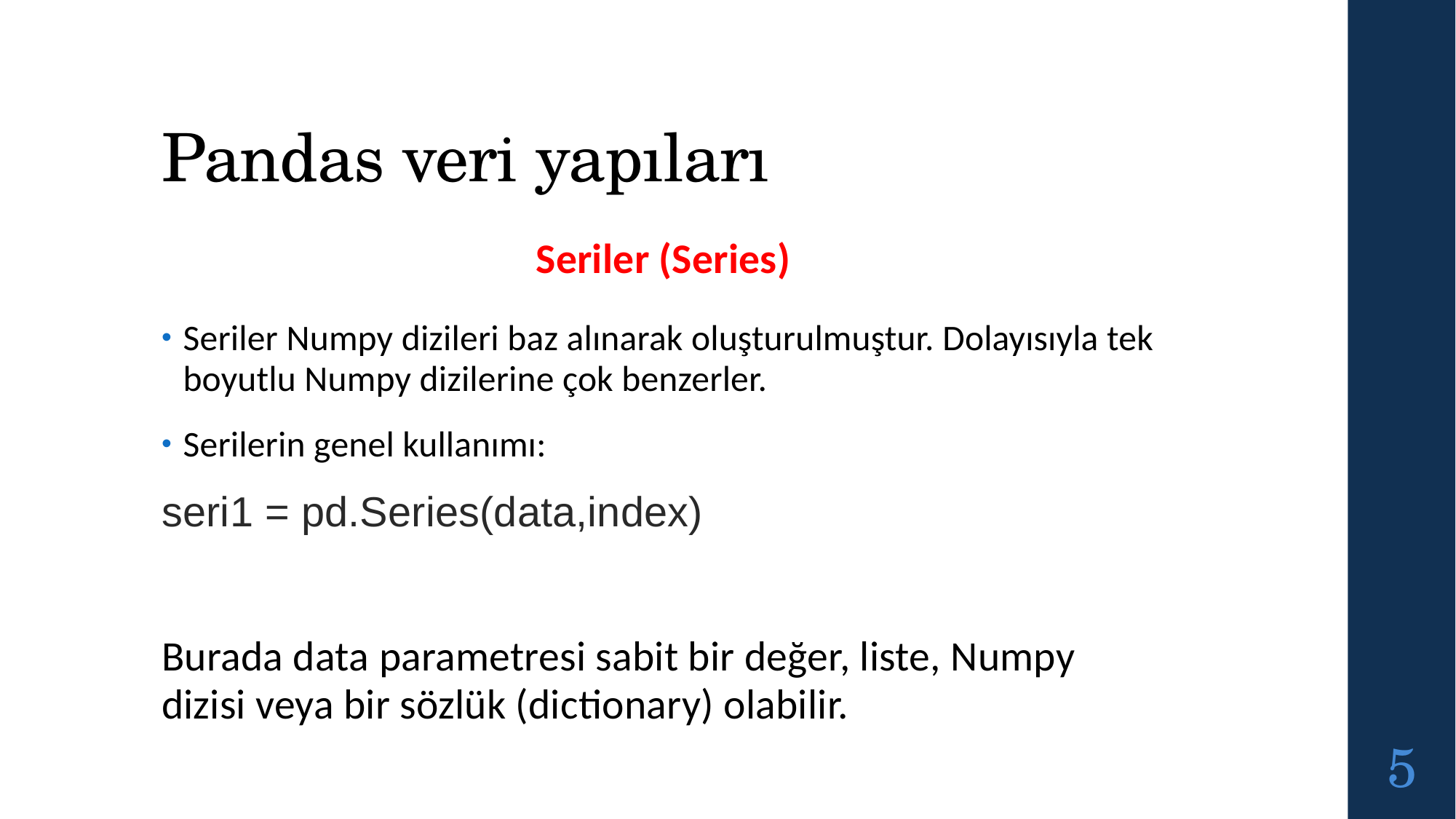

# Pandas veri yapıları
Seriler (Series)
Seriler Numpy dizileri baz alınarak oluşturulmuştur. Dolayısıyla tek boyutlu Numpy dizilerine çok benzerler.
Serilerin genel kullanımı:
seri1 = pd.Series(data,index)

Burada data parametresi sabit bir değer, liste, Numpy dizisi veya bir sözlük (dictionary) olabilir.
5